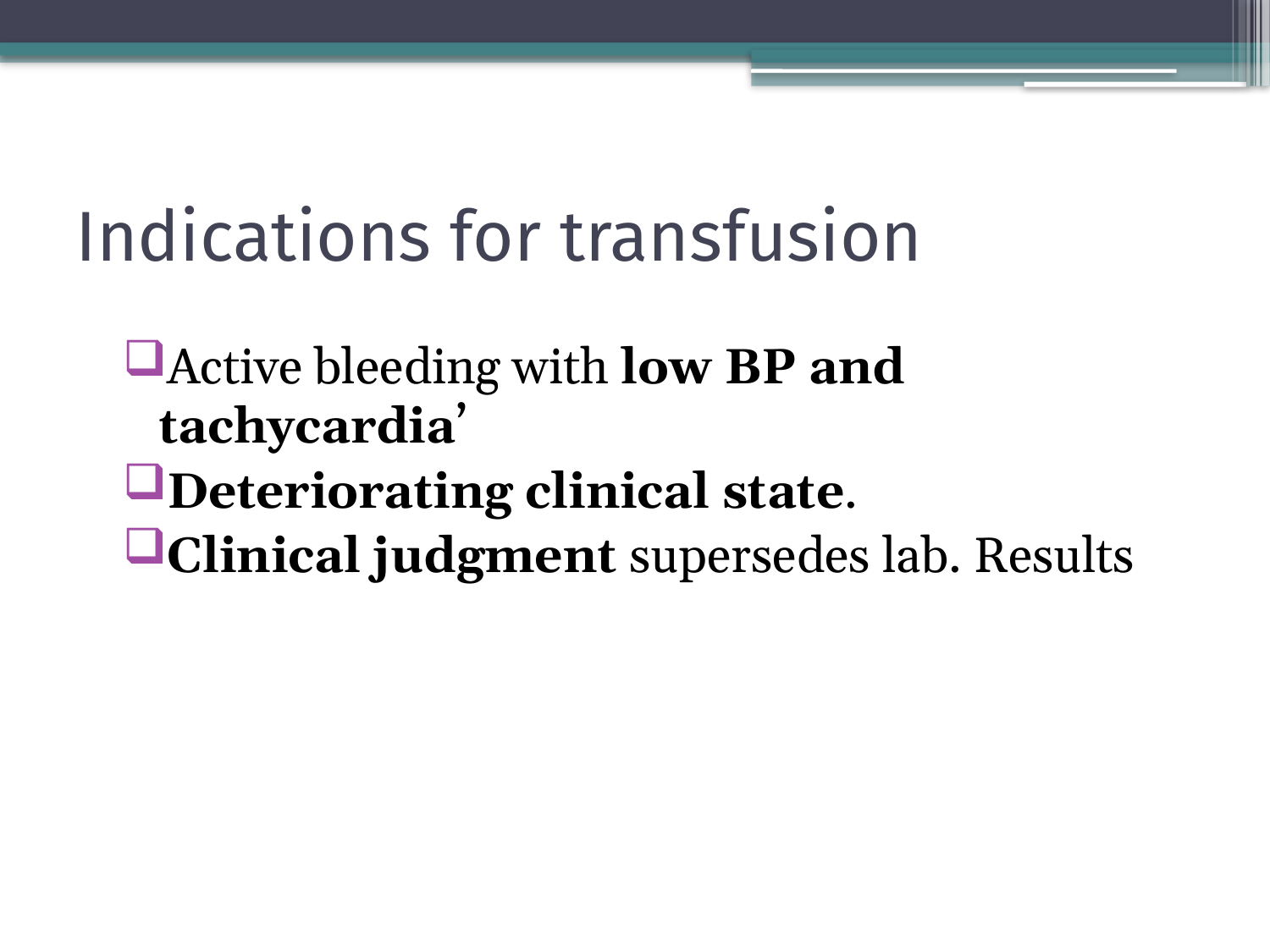

# Indications for transfusion
Active bleeding with low BP and tachycardia’
Deteriorating clinical state.
Clinical judgment supersedes lab. Results